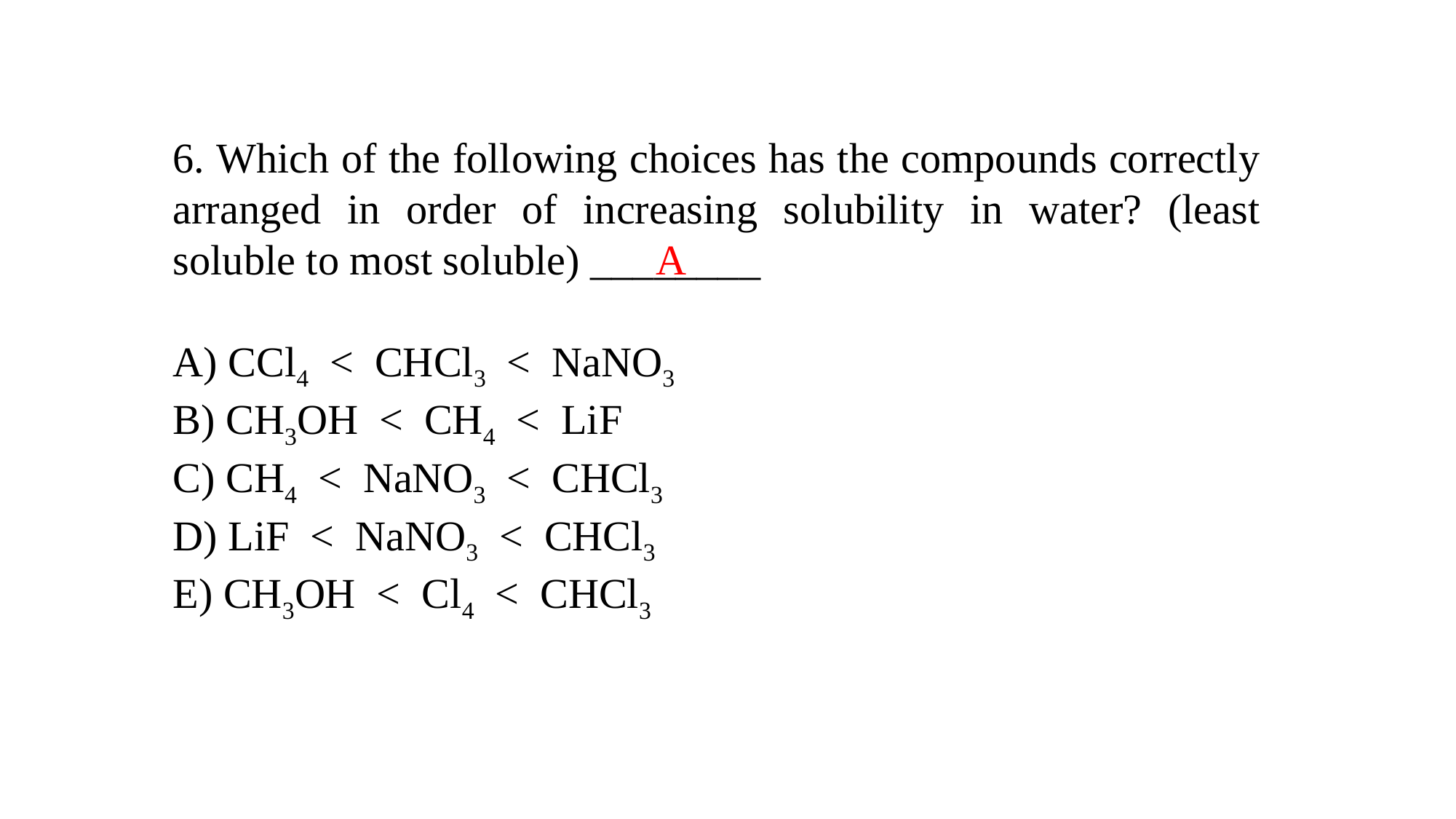

6. Which of the following choices has the compounds correctly arranged in order of increasing solubility in water? (least soluble to most soluble) ________

A) CCl4  <  CHCl3  <  NaNO3
B) CH3OH  <  CH4  <  LiF
C) CH4  <  NaNO3  <  CHCl3
D) LiF  <  NaNO3  <  CHCl3
E) CH3OH  <  Cl4  <  CHCl3
A